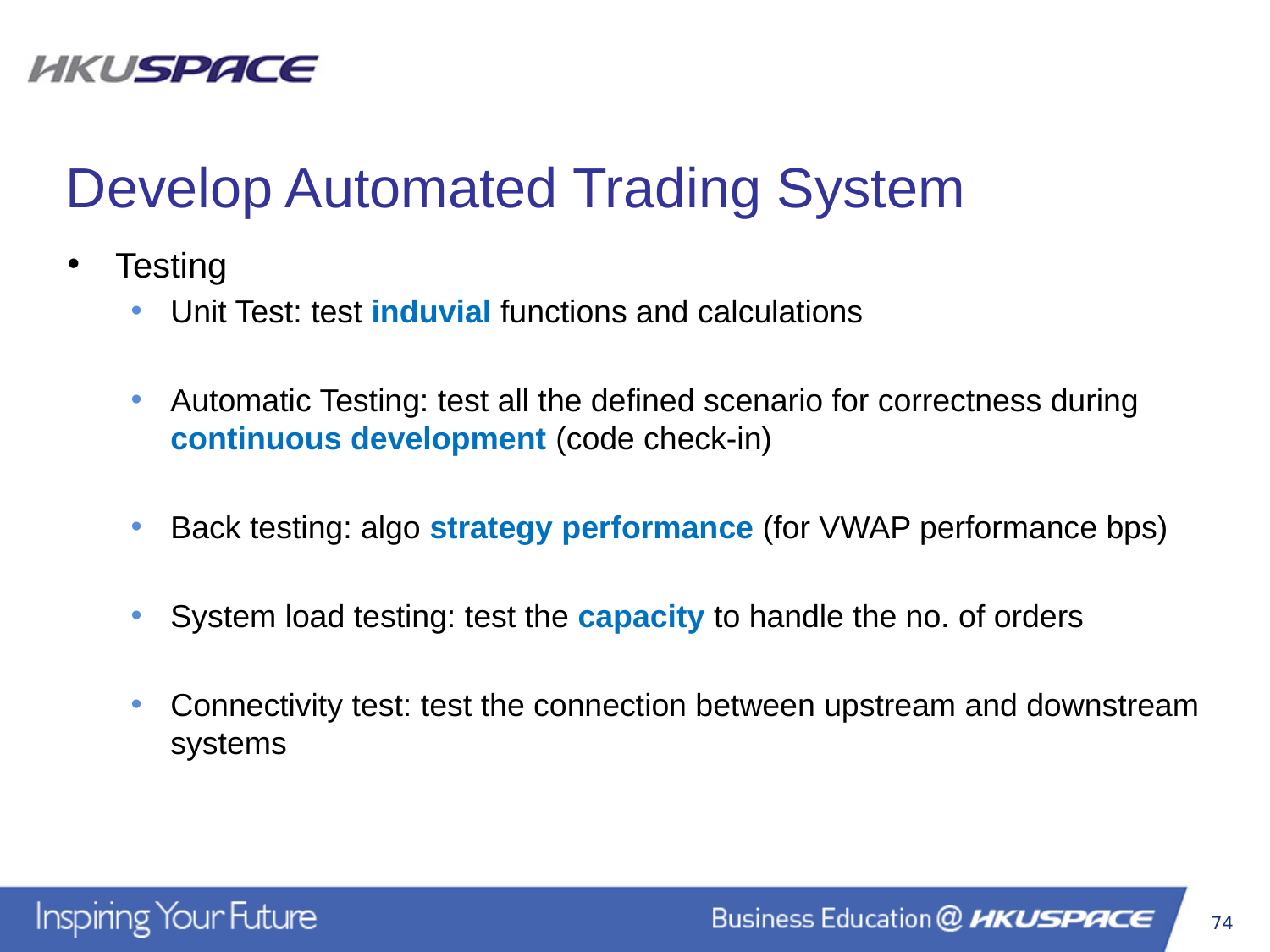

Develop Automated Trading System
Testing
Unit Test: test induvial functions and calculations

Automatic Testing: test all the defined scenario for correctness during continuous development (code check-in)

Back testing: algo strategy performance (for VWAP performance bps)

System load testing: test the capacity to handle the no. of orders

Connectivity test: test the connection between upstream and downstream systems
74